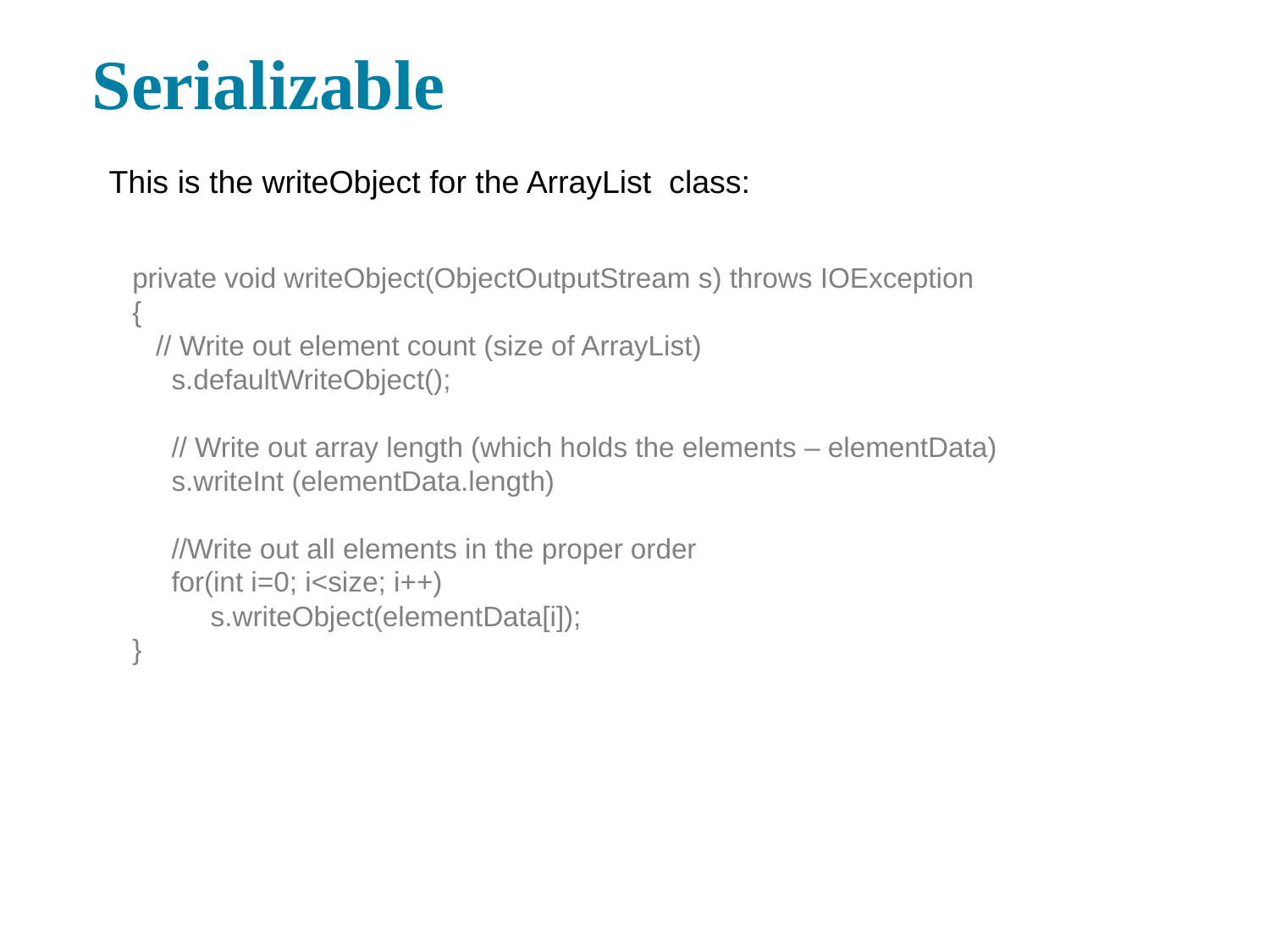

Serializable
This is the writeObject for the ArrayList  class:
private void writeObject(ObjectOutputStream s) throws IOException
{
   // Write out element count (size of ArrayList)
     s.defaultWriteObject();

     // Write out array length (which holds the elements – elementData)
     s.writeInt (elementData.length)

     //Write out all elements in the proper order
     for(int i=0; i<size; i++)
          s.writeObject(elementData[i]);
}